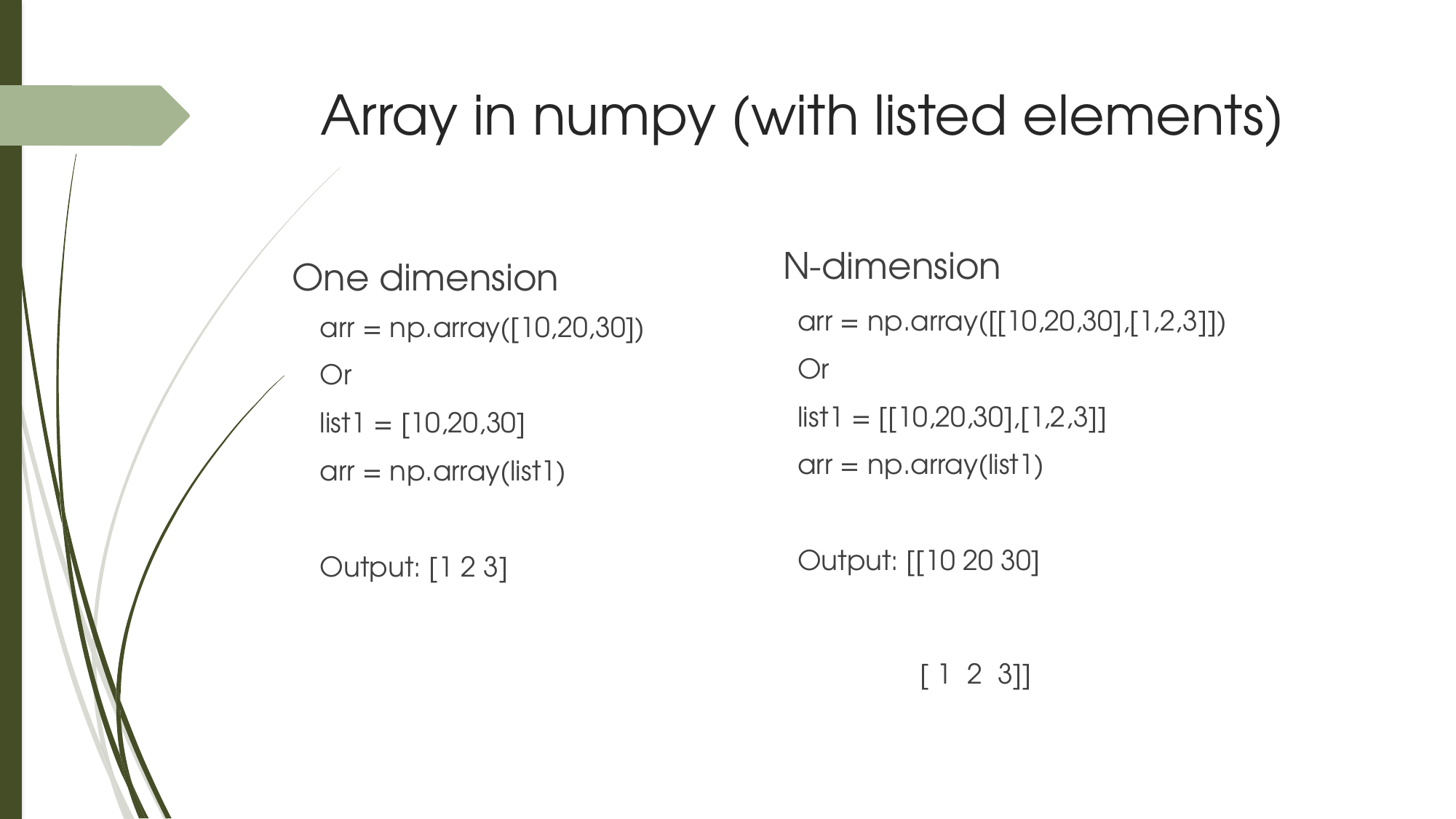

# Array in numpy (with listed elements)
N-dimension
One dimension
arr = np.array([[10,20,30],[1,2,3]])
Or
list1 = [[10,20,30],[1,2,3]]
arr = np.array(list1)

Output: [[10 20 30]
                [ 1  2  3]]

arr = np.array([10,20,30])
Or
list1 = [10,20,30]
arr = np.array(list1)

Output: [1 2 3]